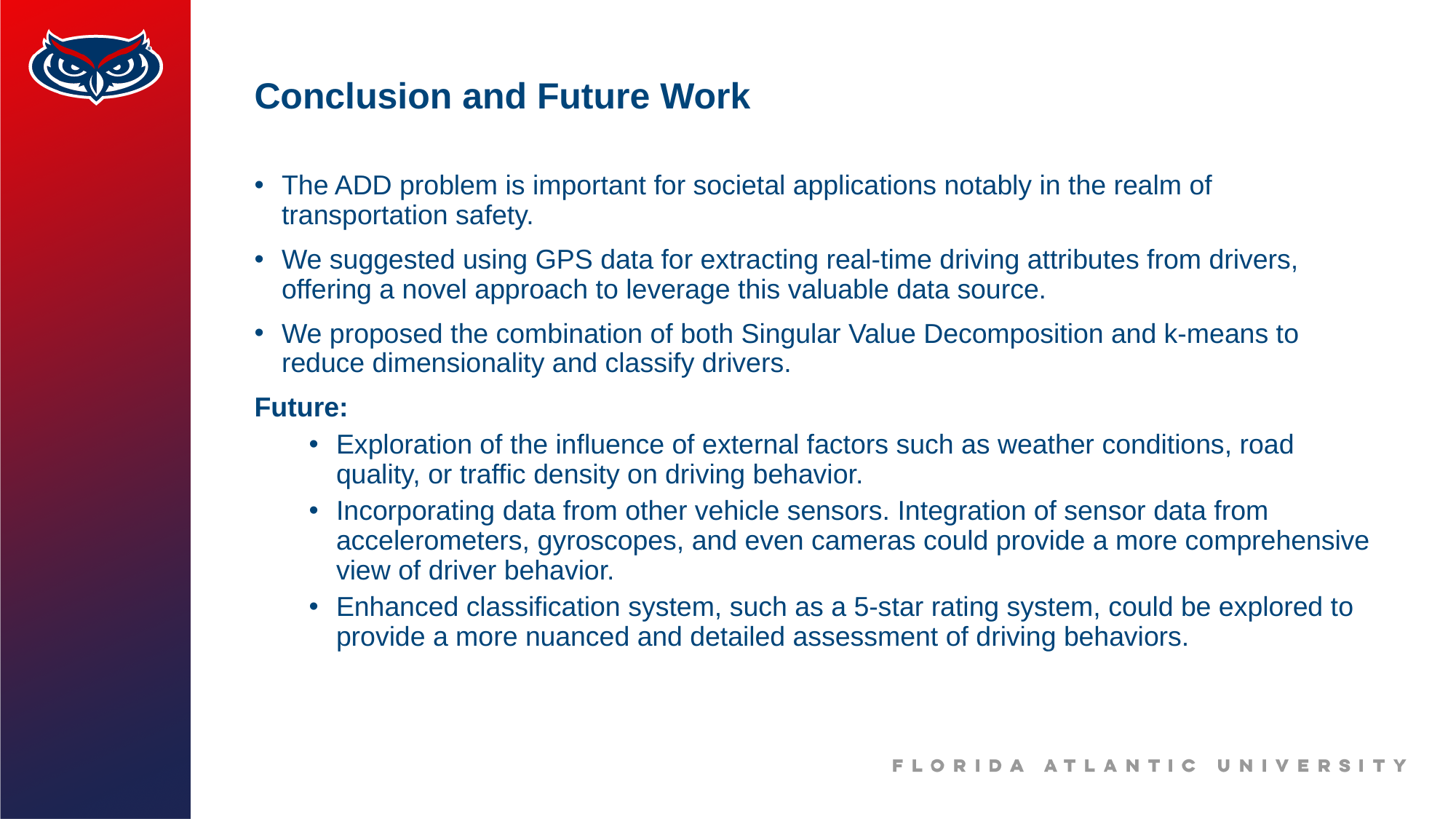

# Conclusion and Future Work
The ADD problem is important for societal applications notably in the realm of transportation safety.
We suggested using GPS data for extracting real-time driving attributes from drivers, offering a novel approach to leverage this valuable data source.
We proposed the combination of both Singular Value Decomposition and k-means to reduce dimensionality and classify drivers.
Future:
Exploration of the influence of external factors such as weather conditions, road quality, or traffic density on driving behavior.
Incorporating data from other vehicle sensors. Integration of sensor data from accelerometers, gyroscopes, and even cameras could provide a more comprehensive view of driver behavior.
Enhanced classification system, such as a 5-star rating system, could be explored to provide a more nuanced and detailed assessment of driving behaviors.